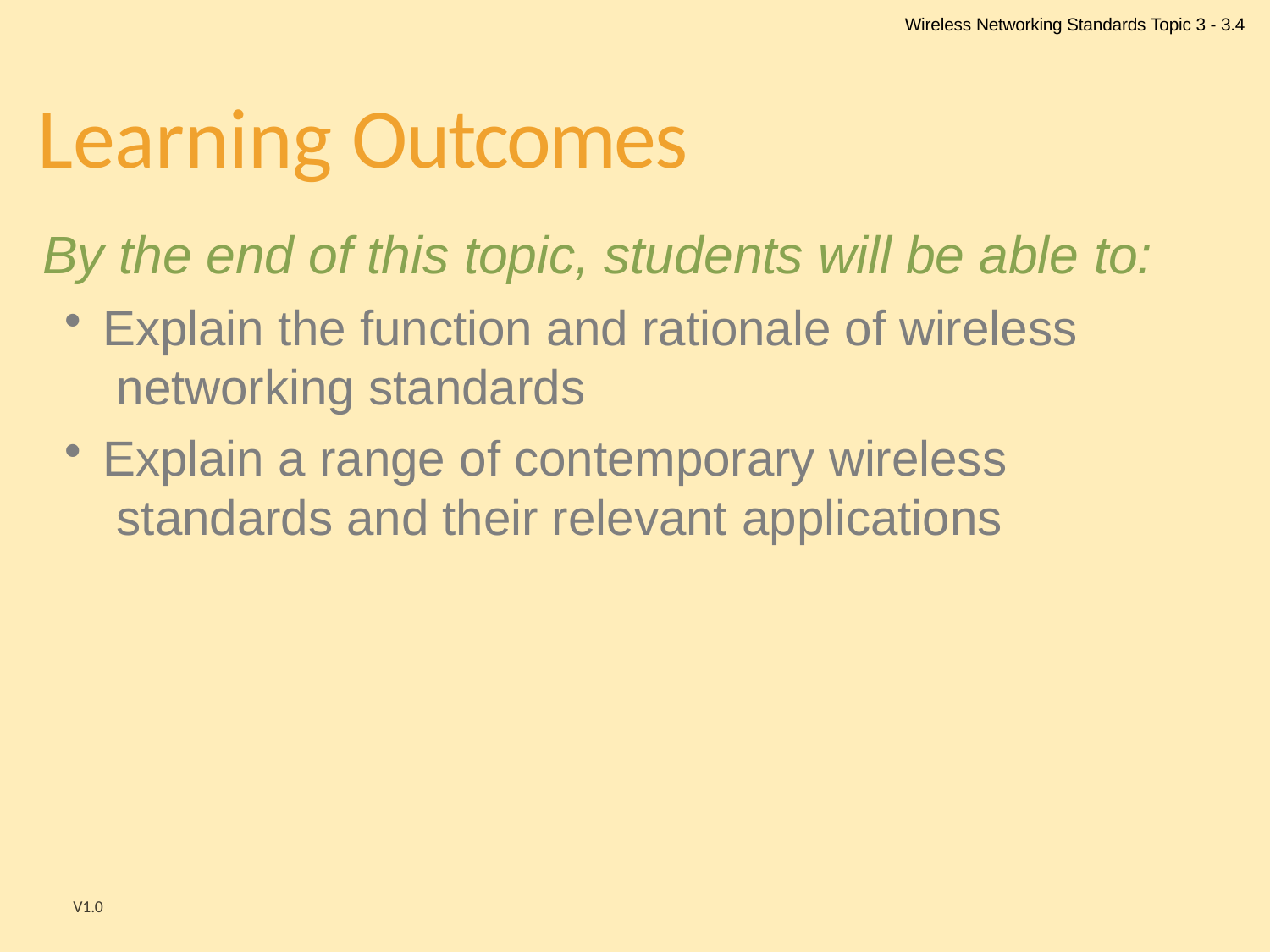

Wireless Networking Standards Topic 3 - 3.4
# Learning Outcomes
By the end of this topic, students will be able to:
Explain the function and rationale of wireless  networking standards
Explain a range of contemporary wireless  standards and their relevant applications
V1.0